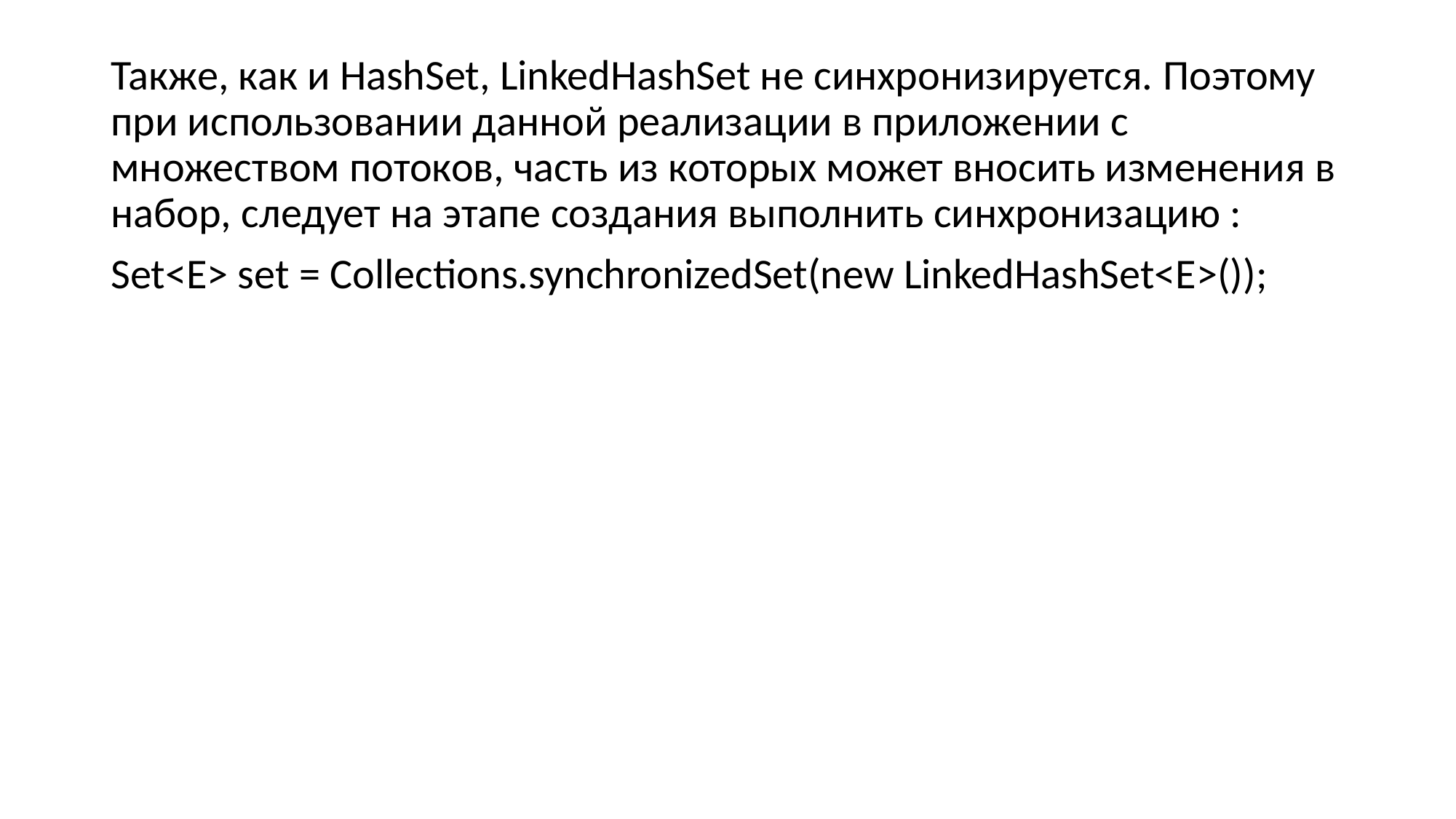

Также, как и HashSet, LinkedHashSet не синхронизируется. Поэтому при использовании данной реализации в приложении с множеством потоков, часть из которых может вносить изменения в набор, следует на этапе создания выполнить синхронизацию :
Set<E> set = Collections.synchronizedSet(new LinkedHashSet<E>());